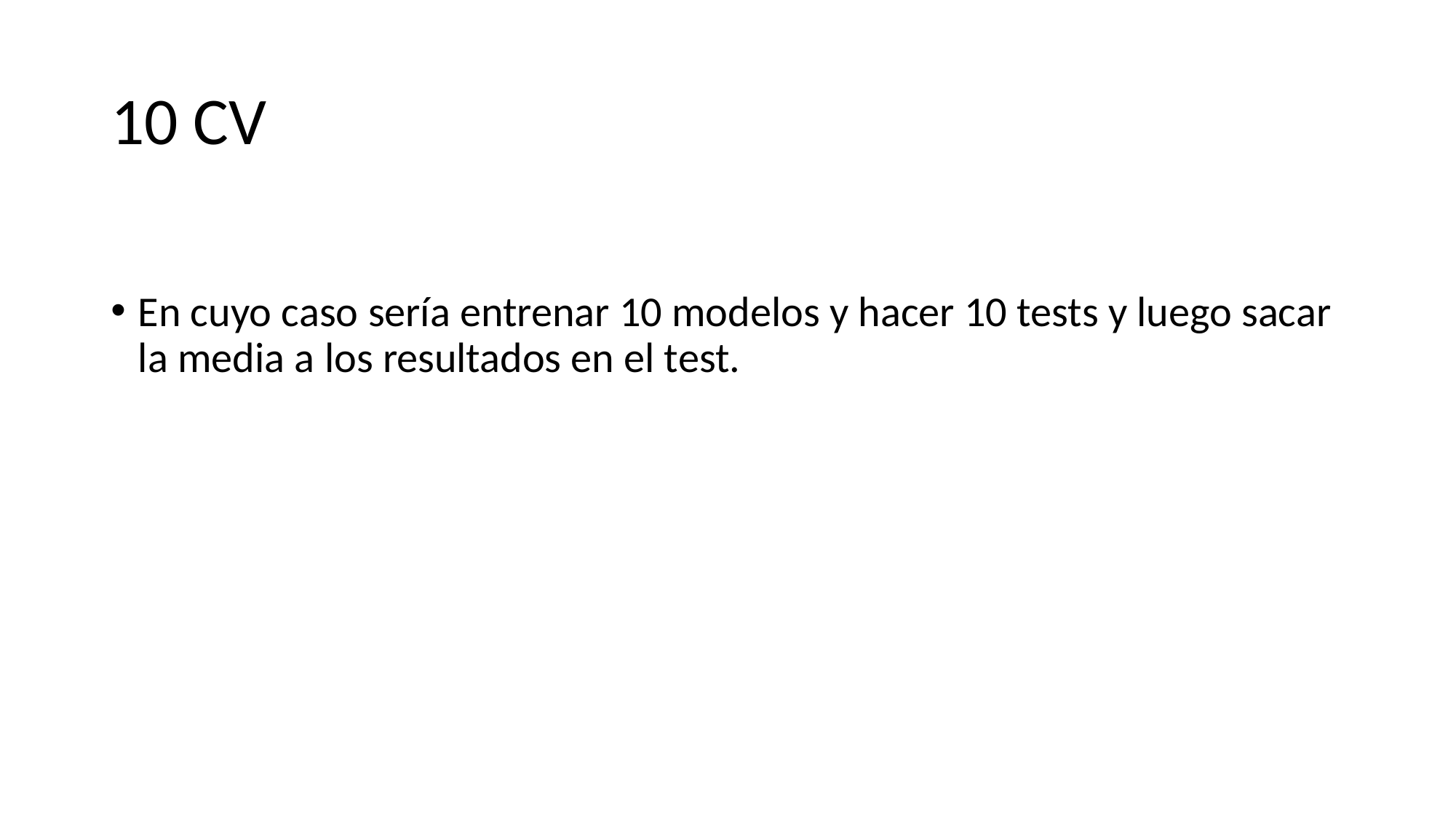

# 10 CV

En cuyo caso sería entrenar 10 modelos y hacer 10 tests y luego sacar la media a los resultados en el test.